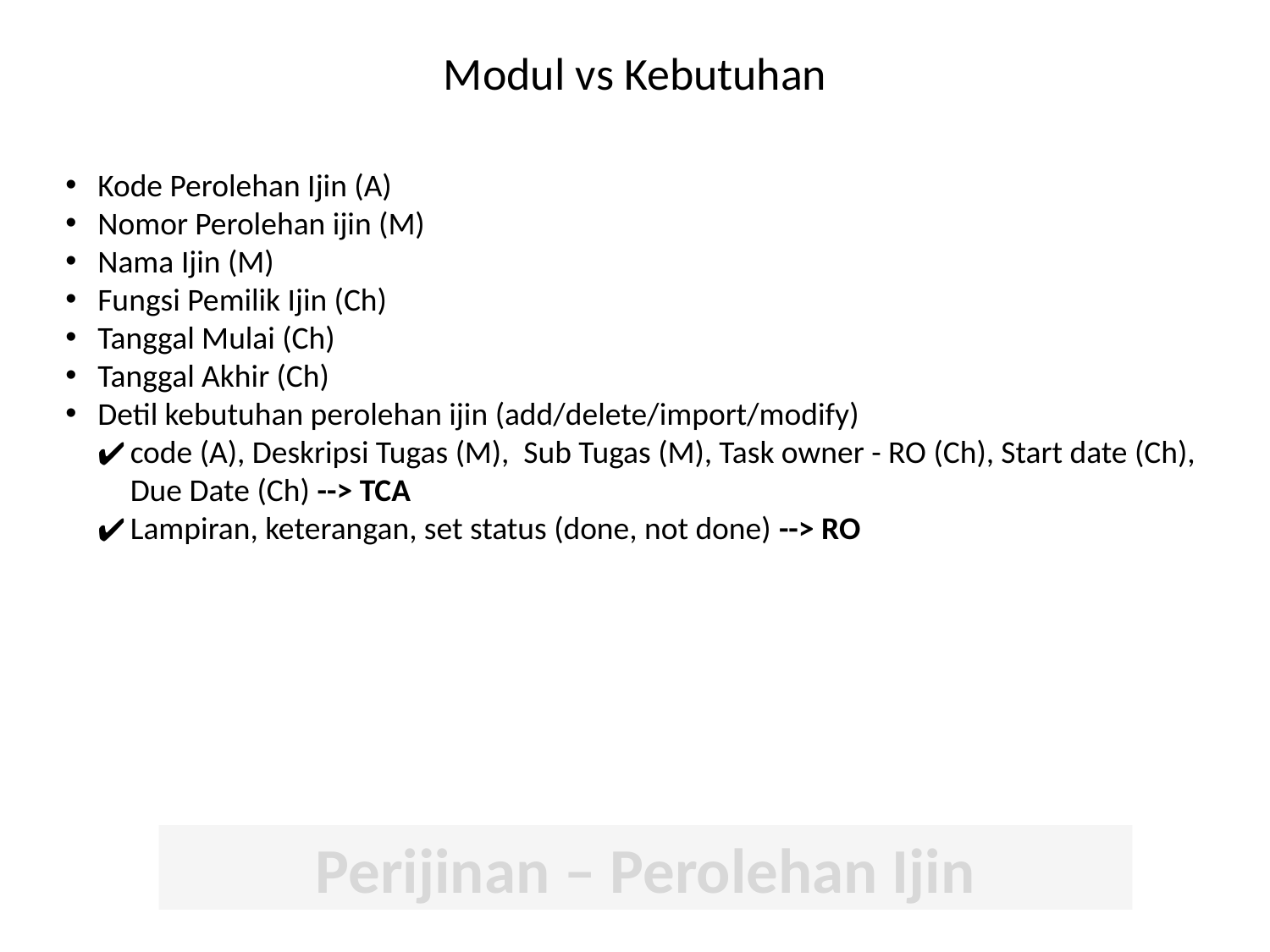

# Modul vs Kebutuhan
Kode Perolehan Ijin (A)
Nomor Perolehan ijin (M)
Nama Ijin (M)
Fungsi Pemilik Ijin (Ch)
Tanggal Mulai (Ch)
Tanggal Akhir (Ch)
Detil kebutuhan perolehan ijin (add/delete/import/modify)
code (A), Deskripsi Tugas (M),  Sub Tugas (M), Task owner - RO (Ch), Start date (Ch), Due Date (Ch) --> TCA
Lampiran, keterangan, set status (done, not done) --> RO
Perijinan – Perolehan Ijin